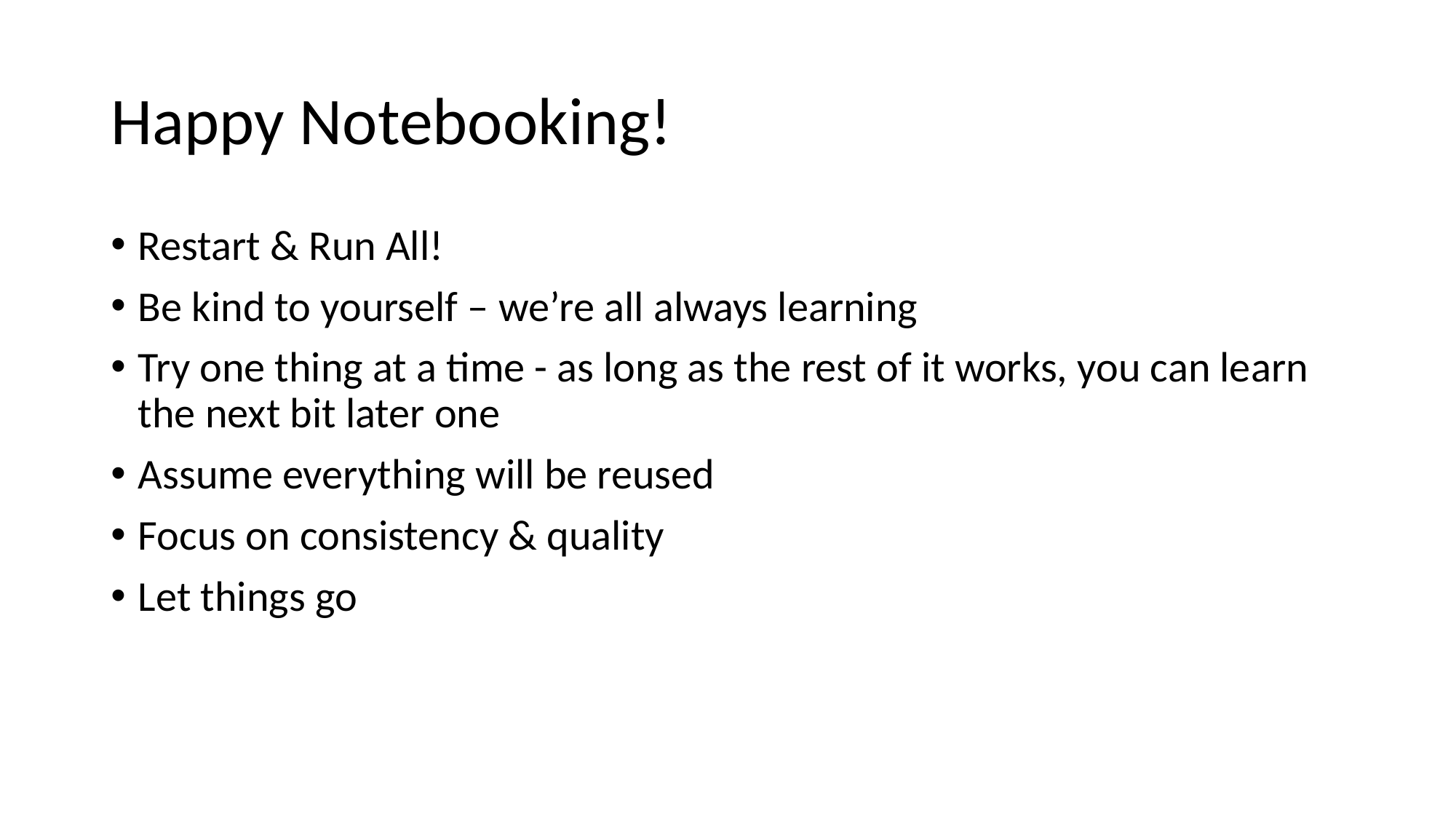

# Happy Notebooking!
Restart & Run All!
Be kind to yourself – we’re all always learning
Try one thing at a time - as long as the rest of it works, you can learn the next bit later one
Assume everything will be reused
Focus on consistency & quality
Let things go